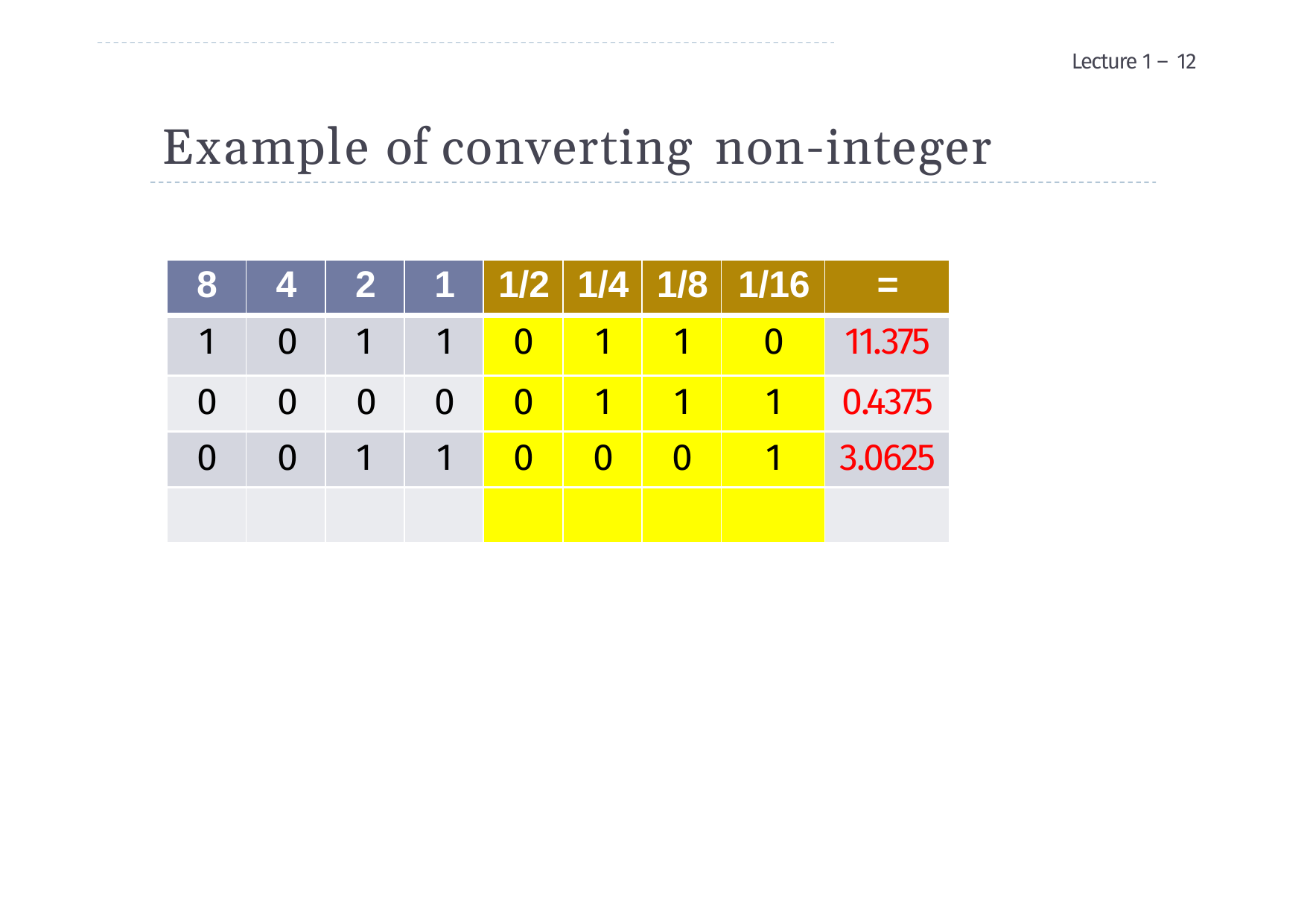

Lecture 1 – 12
# Example of converting non-integer

| 8 | 4 | 2 | 1 | 1/2 | 1/4 | 1/8 | 1/16 | = |
| --- | --- | --- | --- | --- | --- | --- | --- | --- |
| 1 | 0 | 1 | 1 | 0 | 1 | 1 | 0 | 11.375 |
| 0 | 0 | 0 | 0 | 0 | 1 | 1 | 1 | 0.4375 |
| 0 | 0 | 1 | 1 | 0 | 0 | 0 | 1 | 3.0625 |
|  |  |  |  |  |  |  |  |  |